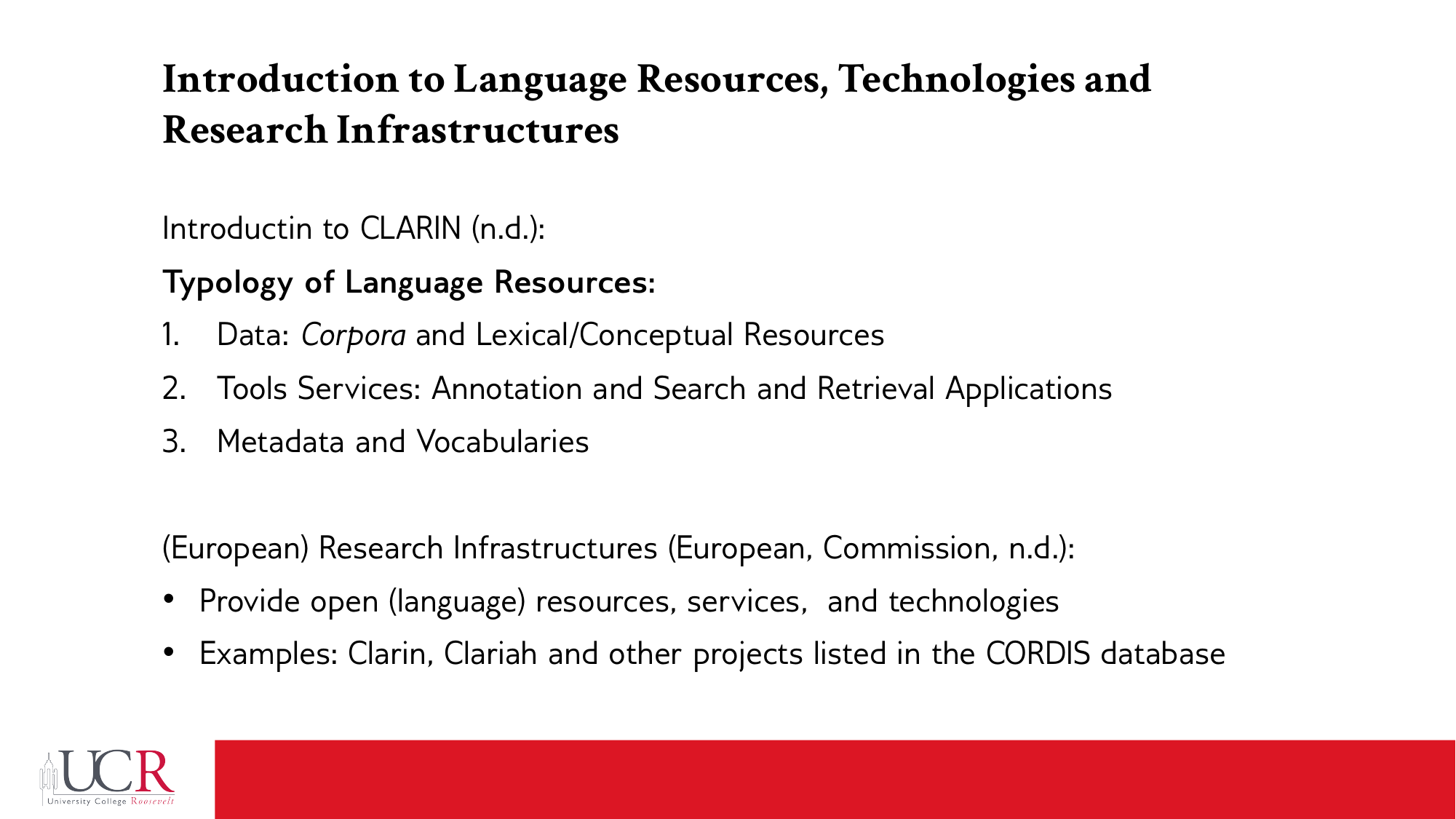

# Introduction to Language Resources, Technologies and Research Infrastructures
Introductin to CLARIN (n.d.):
Typology of Language Resources:
Data: Corpora and Lexical/Conceptual Resources
Tools Services: Annotation and Search and Retrieval Applications
Metadata and Vocabularies

(European) Research Infrastructures (European, Commission, n.d.):
Provide open (language) resources, services,  and technologies
Examples: Clarin, Clariah and other projects listed in the CORDIS database